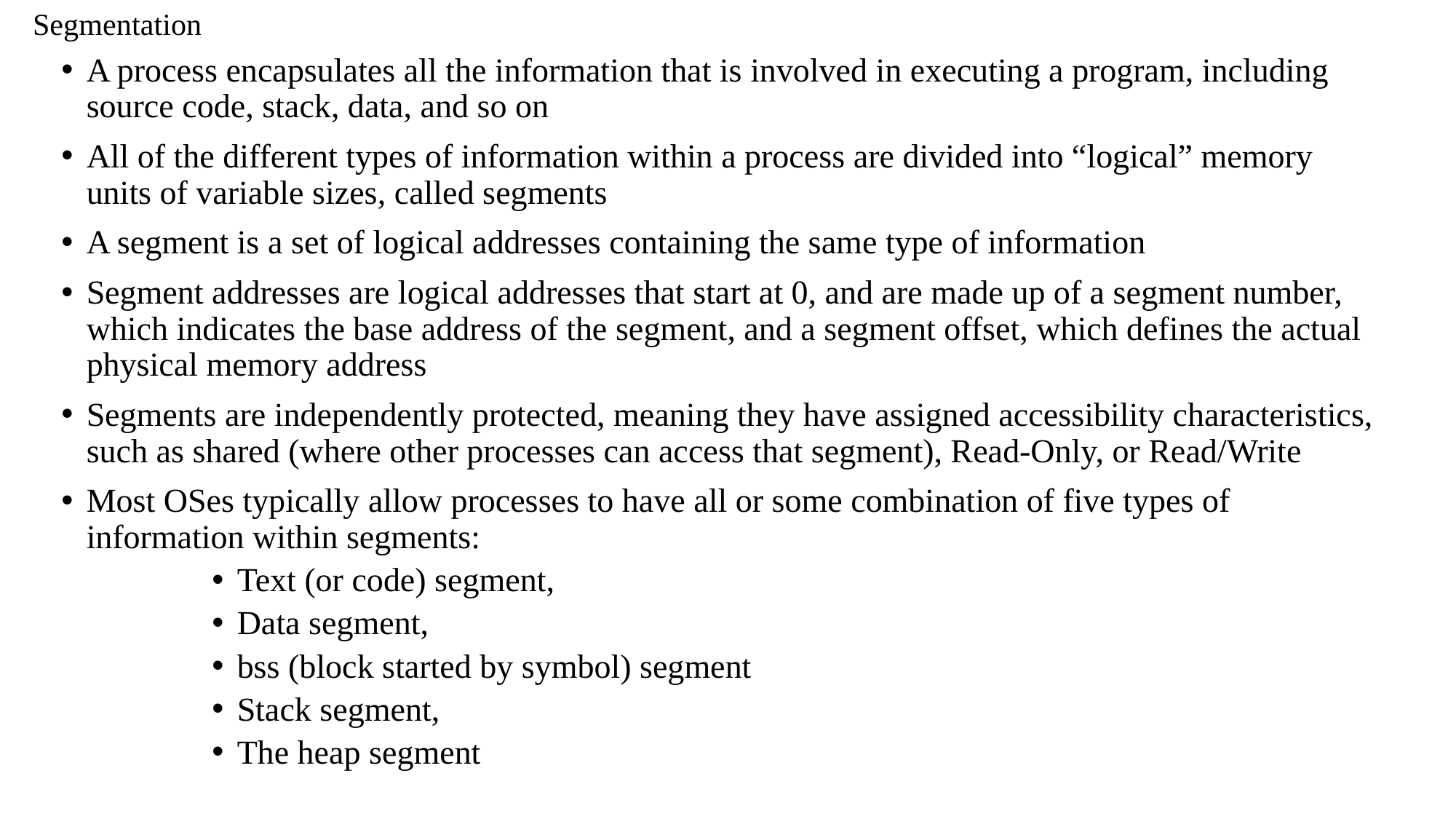

# Segmentation
A process encapsulates all the information that is involved in executing a program, including source code, stack, data, and so on
All of the different types of information within a process are divided into “logical” memory units of variable sizes, called segments
A segment is a set of logical addresses containing the same type of information
Segment addresses are logical addresses that start at 0, and are made up of a segment number, which indicates the base address of the segment, and a segment offset, which defines the actual physical memory address
Segments are independently protected, meaning they have assigned accessibility characteristics, such as shared (where other processes can access that segment), Read-Only, or Read/Write
Most OSes typically allow processes to have all or some combination of five types of information within segments:
Text (or code) segment,
Data segment,
bss (block started by symbol) segment
Stack segment,
The heap segment